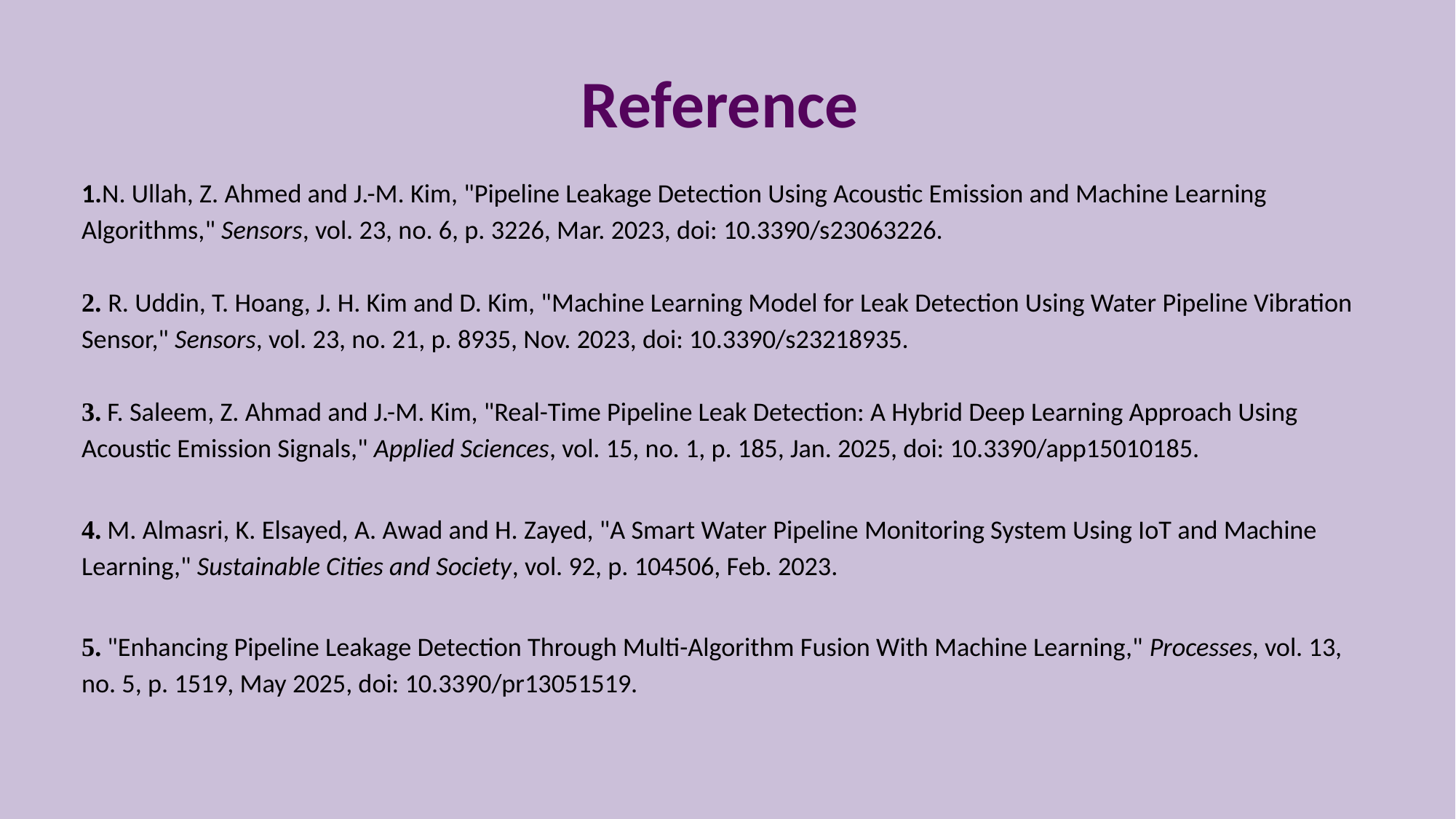

# Reference
1.N. Ullah, Z. Ahmed and J.-M. Kim, "Pipeline Leakage Detection Using Acoustic Emission and Machine Learning Algorithms," Sensors, vol. 23, no. 6, p. 3226, Mar. 2023, doi: 10.3390/s23063226.

2. R. Uddin, T. Hoang, J. H. Kim and D. Kim, "Machine Learning Model for Leak Detection Using Water Pipeline Vibration Sensor," Sensors, vol. 23, no. 21, p. 8935, Nov. 2023, doi: 10.3390/s23218935.

3. F. Saleem, Z. Ahmad and J.-M. Kim, "Real-Time Pipeline Leak Detection: A Hybrid Deep Learning Approach Using Acoustic Emission Signals," Applied Sciences, vol. 15, no. 1, p. 185, Jan. 2025, doi: 10.3390/app15010185.

4. M. Almasri, K. Elsayed, A. Awad and H. Zayed, "A Smart Water Pipeline Monitoring System Using IoT and Machine Learning," Sustainable Cities and Society, vol. 92, p. 104506, Feb. 2023.

5. "Enhancing Pipeline Leakage Detection Through Multi-Algorithm Fusion With Machine Learning," Processes, vol. 13, no. 5, p. 1519, May 2025, doi: 10.3390/pr13051519.